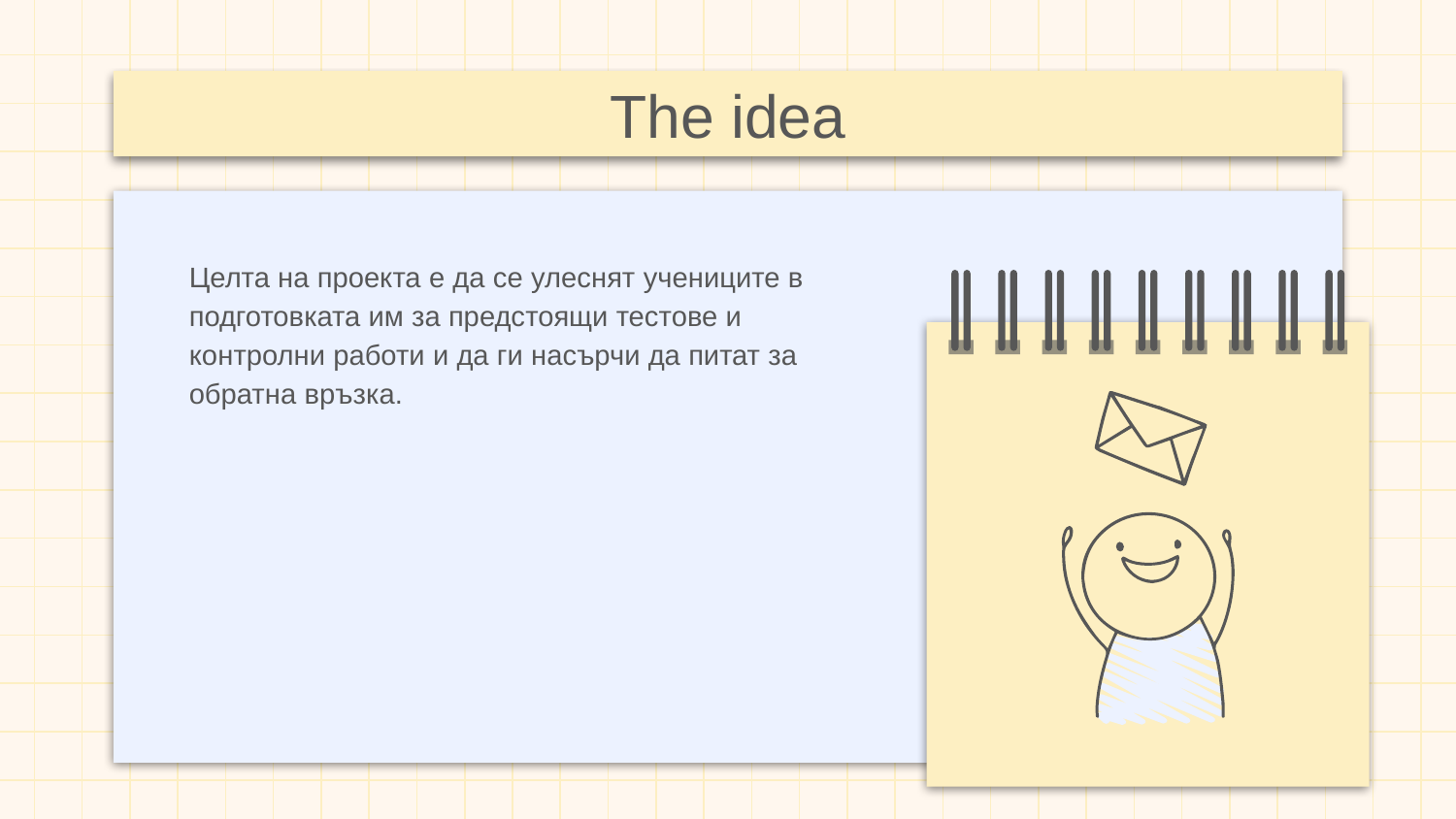

# The idea
Целта на проекта е да се улеснят учениците в подготовката им за предстоящи тестове и контролни работи и да ги насърчи да питат за обратна връзка.